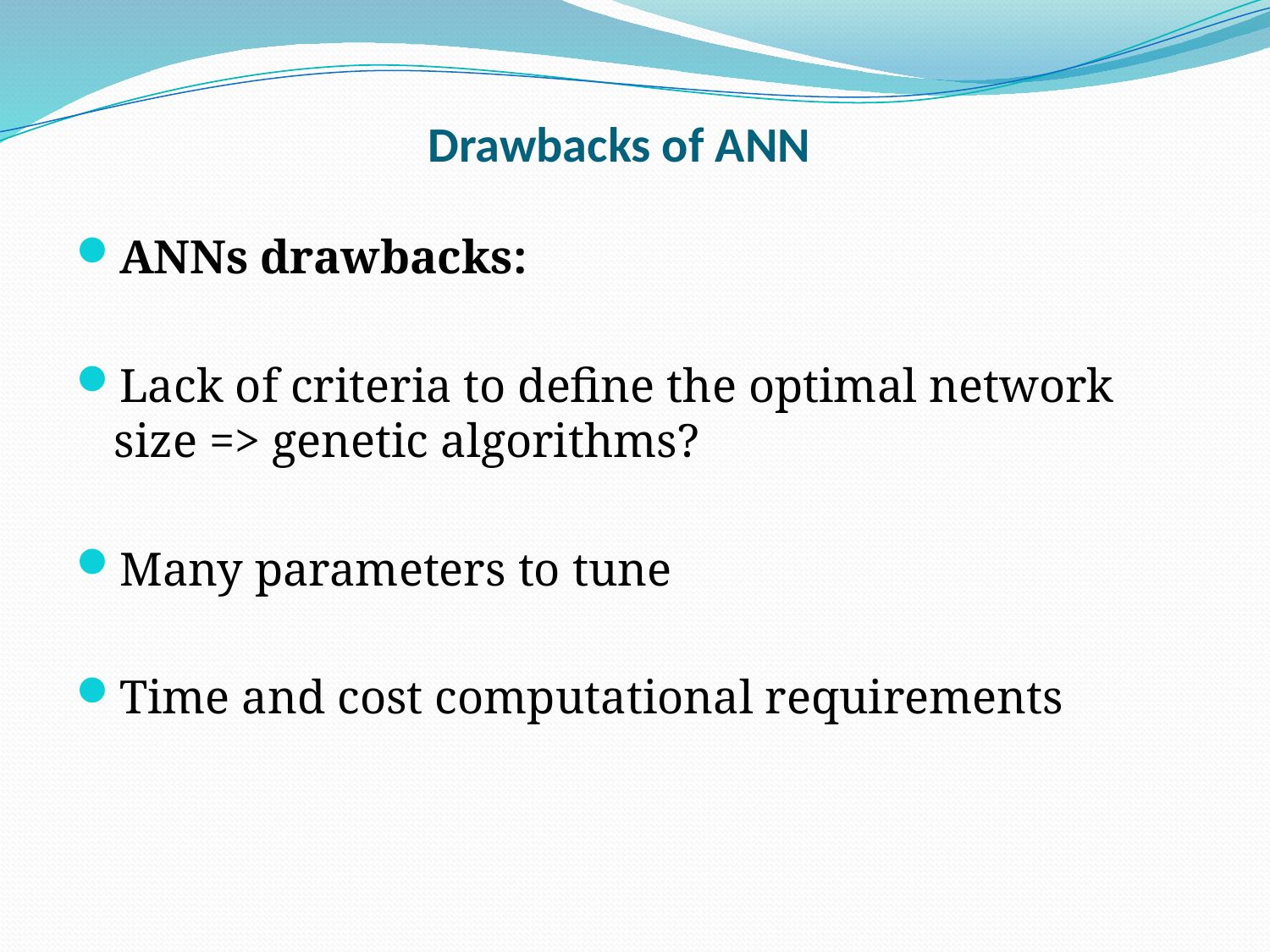

# Drawbacks of ANN
ANNs drawbacks:

Lack of criteria to define the optimal network size => genetic algorithms?

Many parameters to tune

Time and cost computational requirements